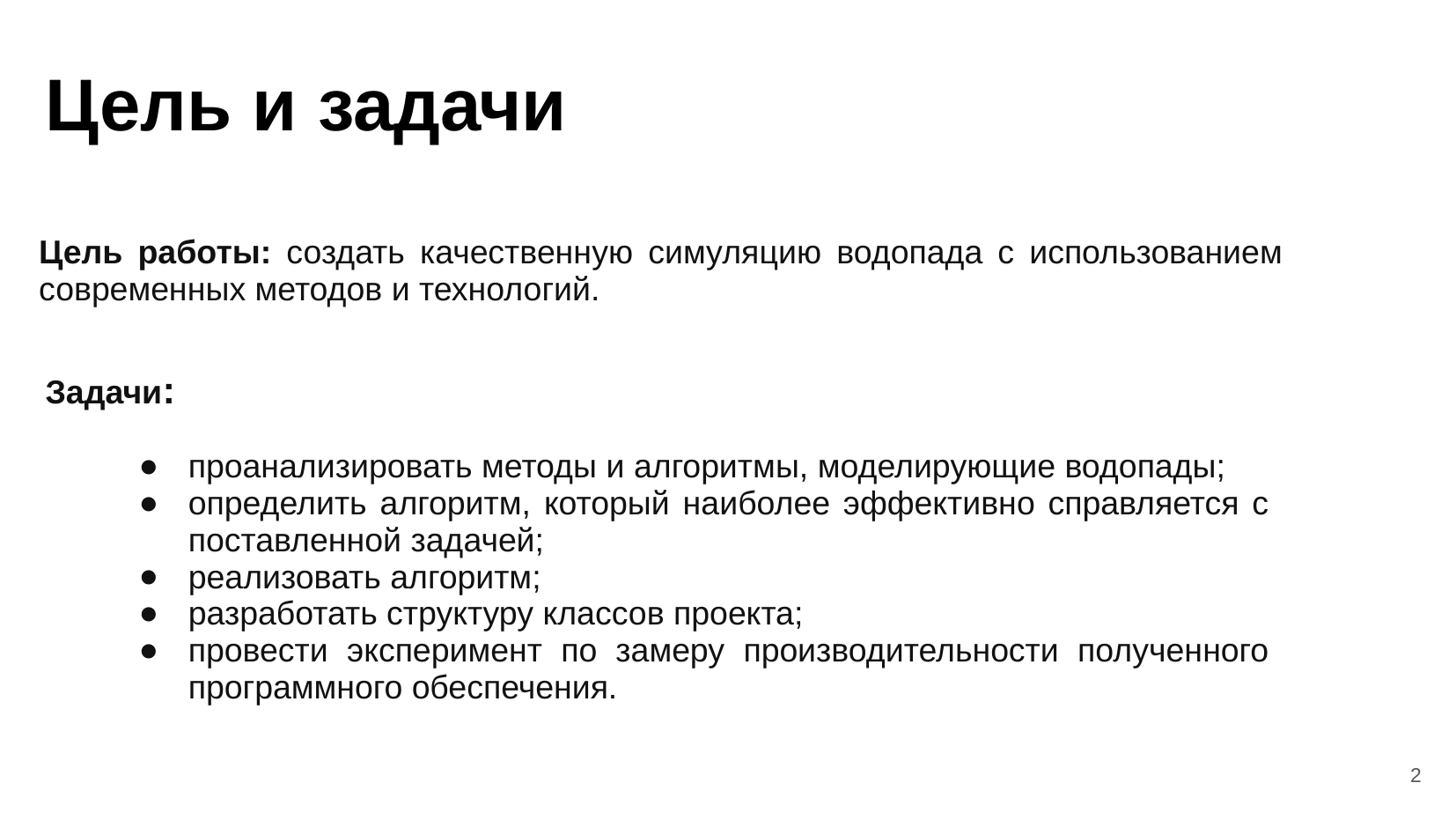

Цель и задачи
Цель работы: создать качественную симуляцию водопада с использованием современных методов и технологий.

Задачи:
проанализировать методы и алгоритмы, моделирующие водопады;
определить алгоритм, который наиболее эффективно справляется с поставленной задачей;
реализовать алгоритм;
разработать структуру классов проекта;
провести эксперимент по замеру производительности полученного программного обеспечения.
2